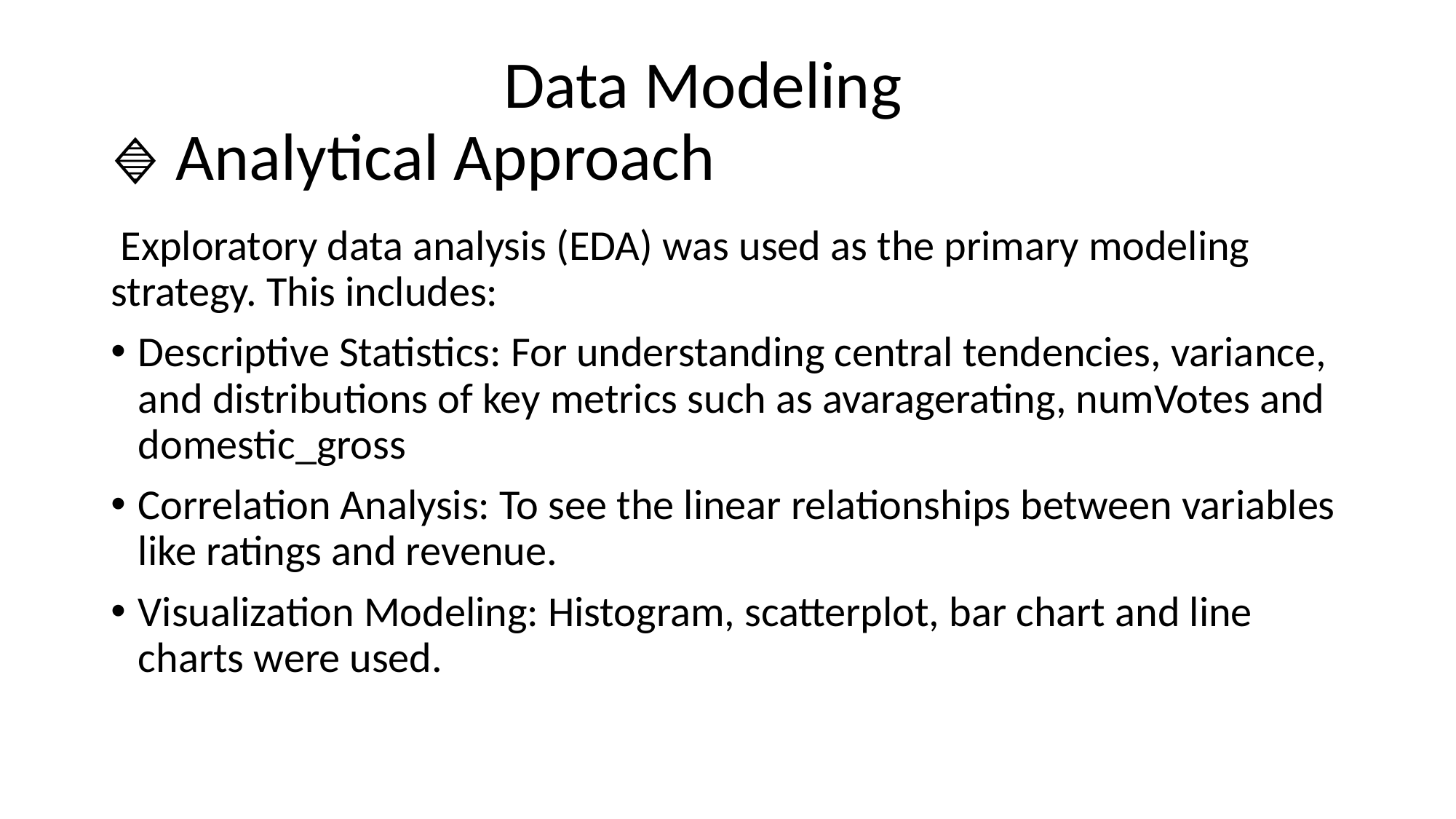

# Data Modeling 🔹 Analytical Approach
 Exploratory data analysis (EDA) was used as the primary modeling strategy. This includes:
Descriptive Statistics: For understanding central tendencies, variance, and distributions of key metrics such as avaragerating, numVotes and domestic_gross
Correlation Analysis: To see the linear relationships between variables like ratings and revenue.
Visualization Modeling: Histogram, scatterplot, bar chart and line charts were used.